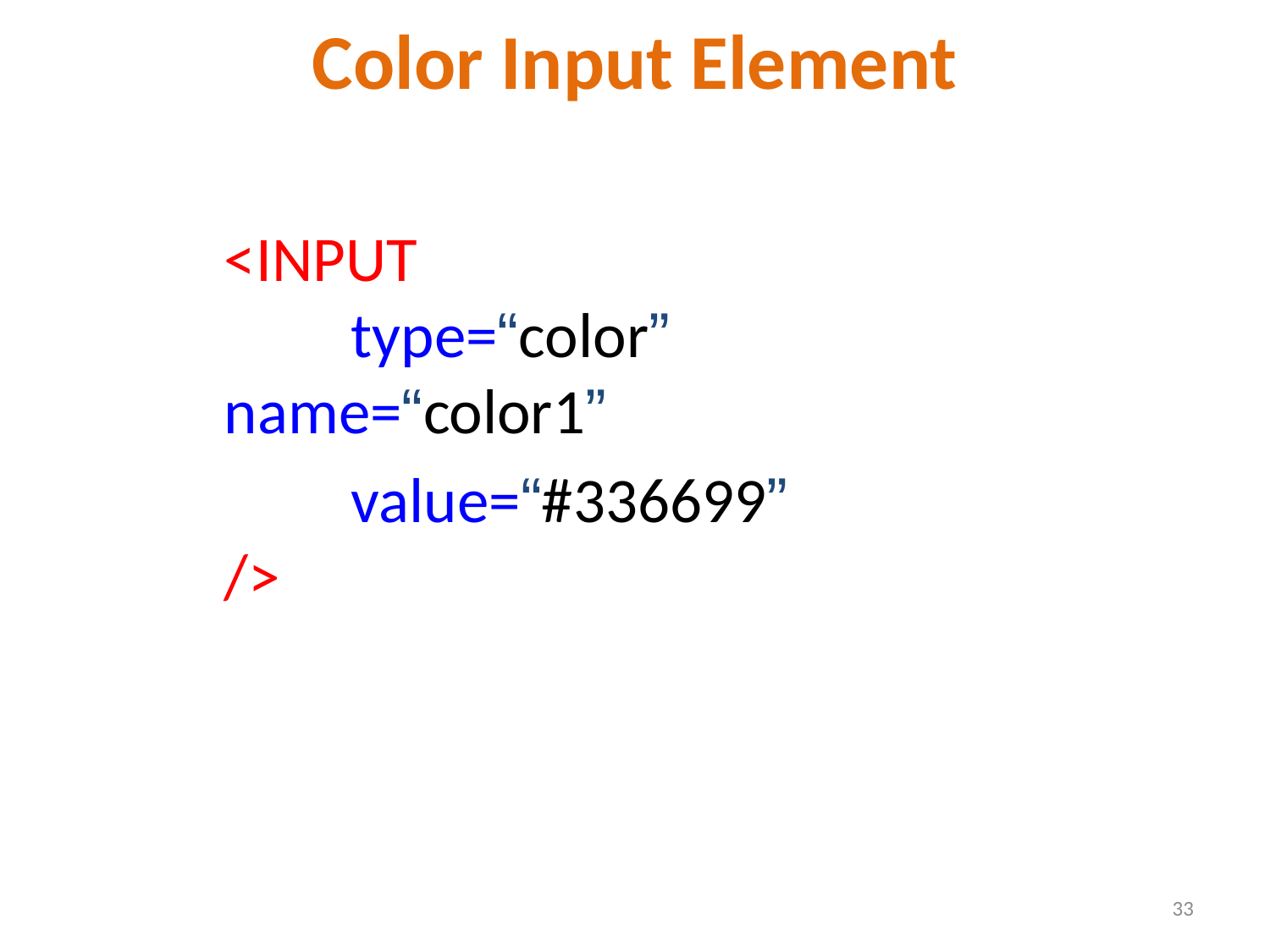

# Color Input Element
<INPUT
	type=“color” 			name=“color1”
	value=“#336699”
/>
33